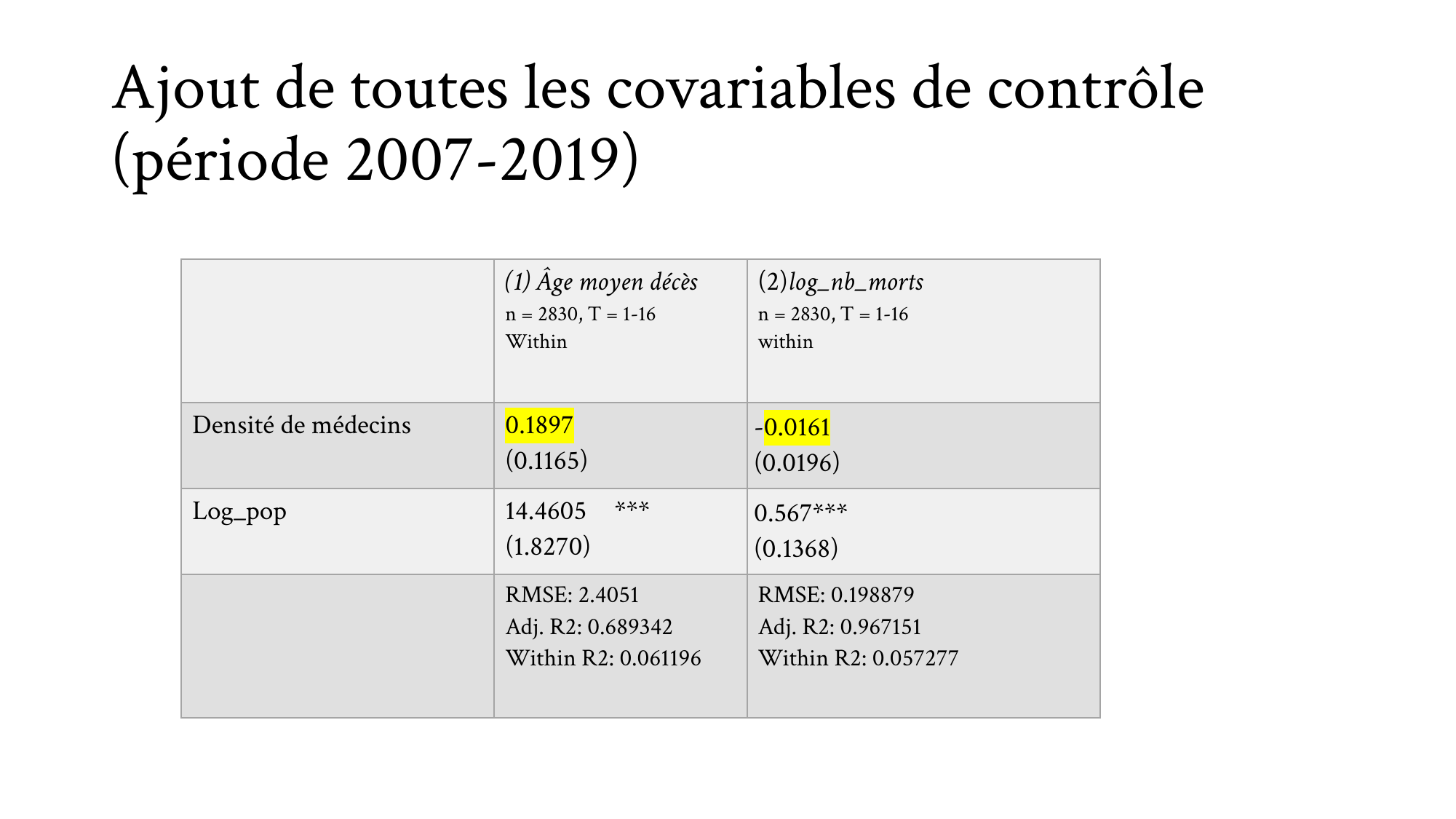

# Ajout de toutes les covariables de contrôle (période 2007-2019)
|  | (1) Âge moyen décès n = 2830, T = 1-16 Within | (2)log\_nb\_morts n = 2830, T = 1-16 within |
| --- | --- | --- |
| Densité de médecins | 0.1897 (0.1165) | -0.0161 (0.0196) |
| Log\_pop | 14.4605 \*\*\* (1.8270) | 0.567\*\*\* (0.1368) |
|  | RMSE: 2.4051 Adj. R2: 0.689342 Within R2: 0.061196 | RMSE: 0.198879 Adj. R2: 0.967151 Within R2: 0.057277 |